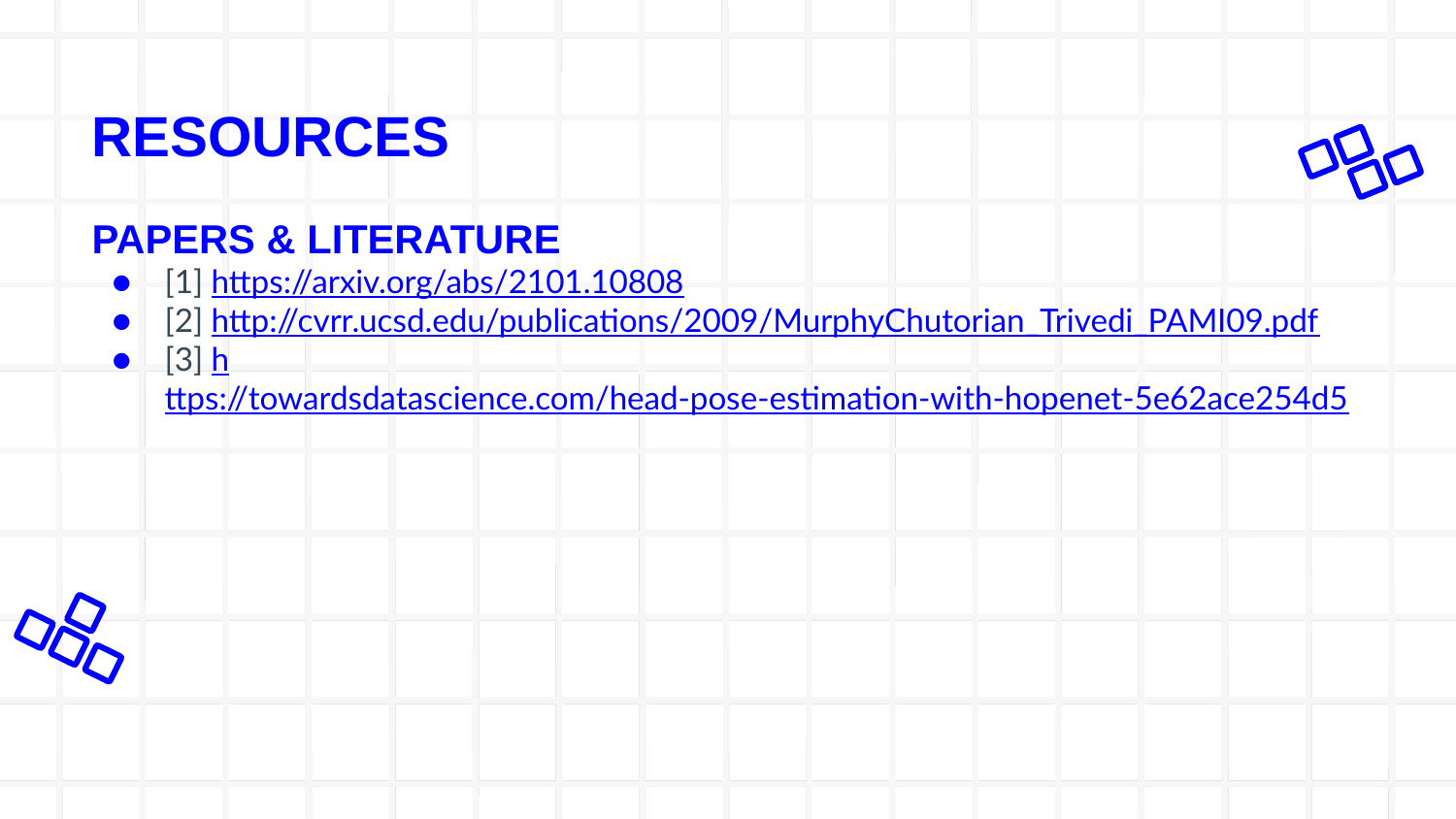

# RESOURCES
PAPERS & LITERATURE
[1] https://arxiv.org/abs/2101.10808
[2] http://cvrr.ucsd.edu/publications/2009/MurphyChutorian_Trivedi_PAMI09.pdf
[3] https://towardsdatascience.com/head-pose-estimation-with-hopenet-5e62ace254d5